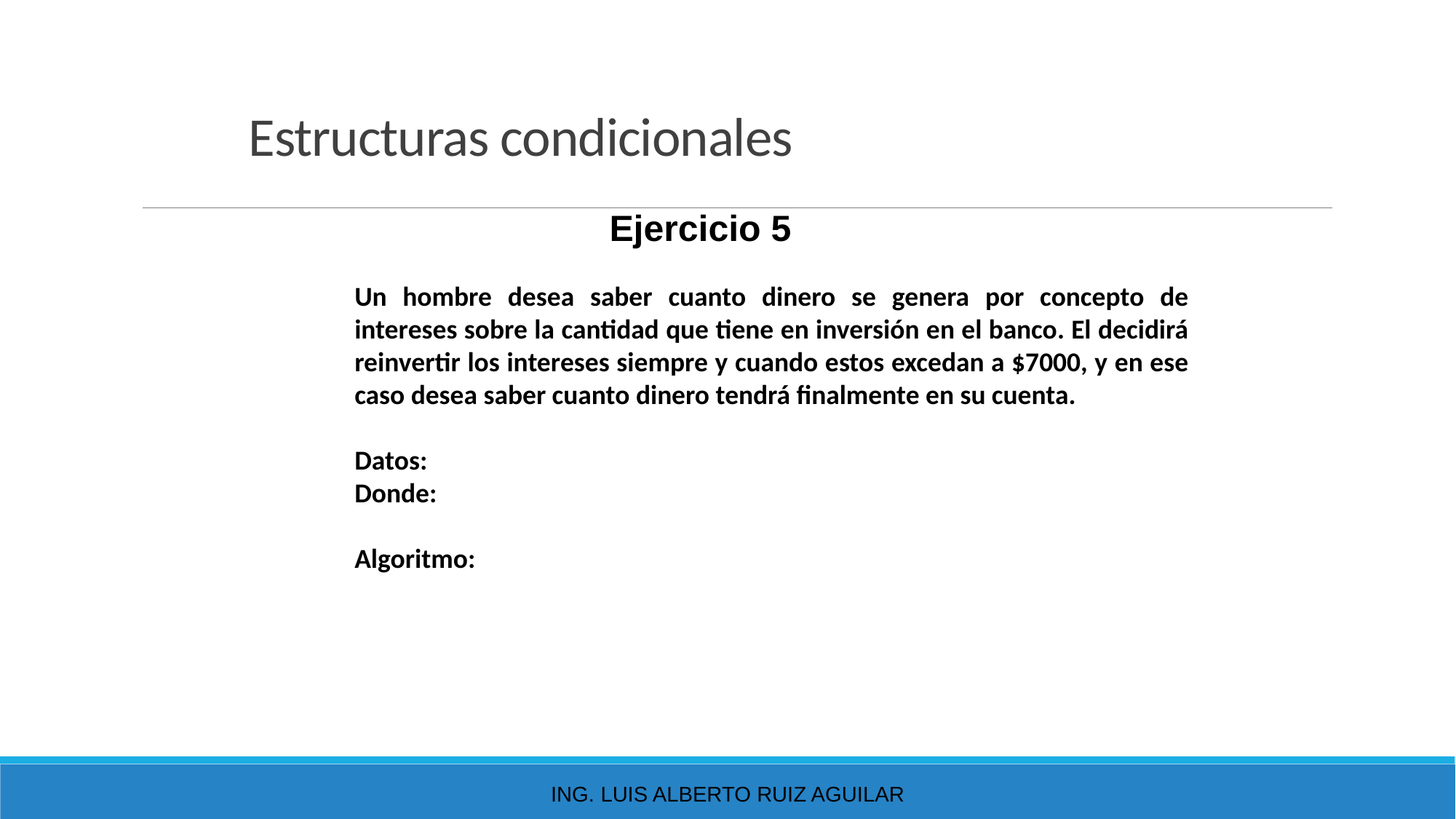

# Estructuras condicionales
Ejercicio 5
Un hombre desea saber cuanto dinero se genera por concepto de intereses sobre la cantidad que tiene en inversión en el banco. El decidirá reinvertir los intereses siempre y cuando estos excedan a $7000, y en ese caso desea saber cuanto dinero tendrá finalmente en su cuenta.

Datos:
Donde:

Algoritmo:
Ing. Luis Alberto Ruiz Aguilar